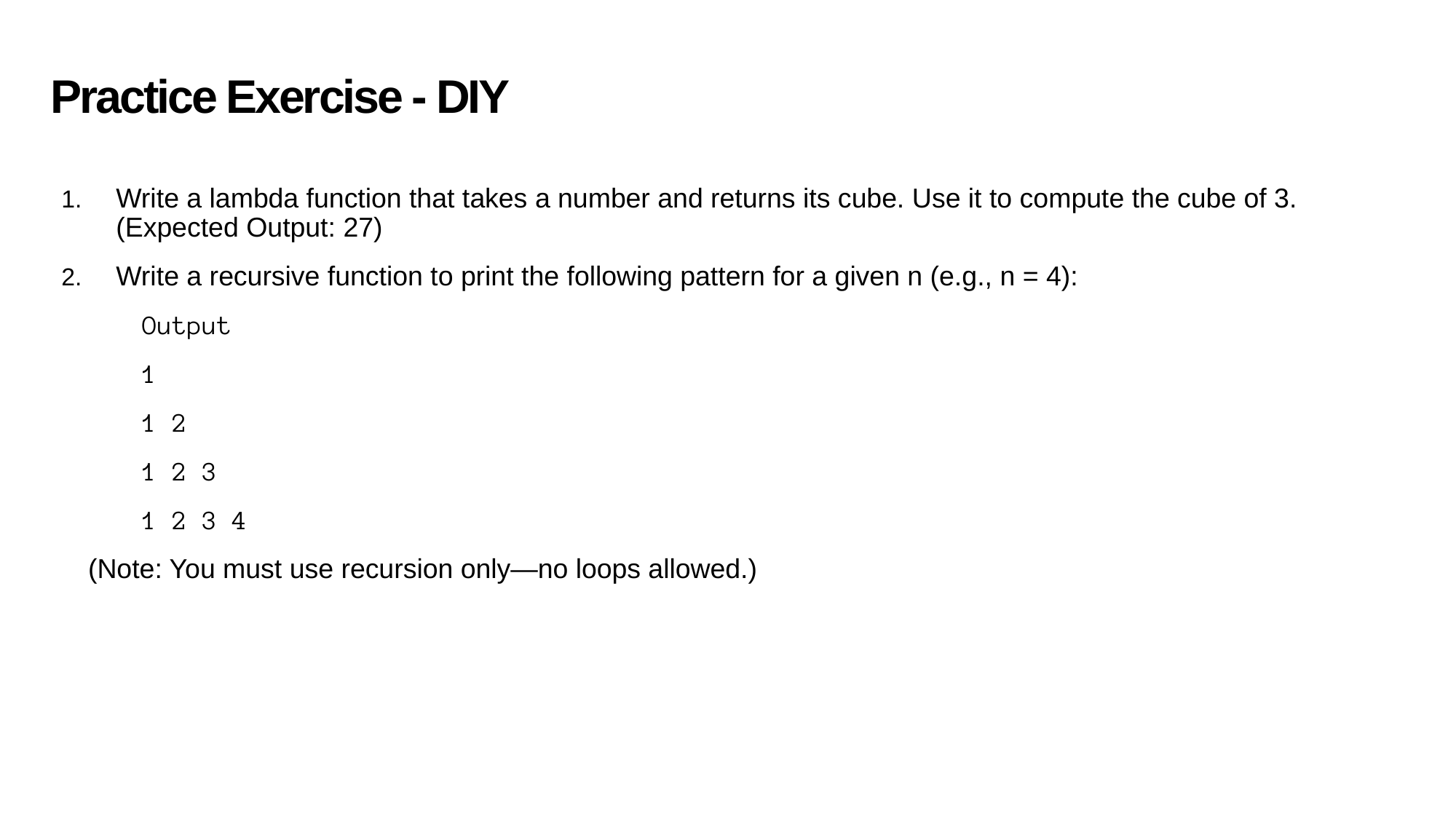

# Practice Exercise - DIY
Write a lambda function that takes a number and returns its cube. Use it to compute the cube of 3. (Expected Output: 27)
Write a recursive function to print the following pattern for a given n (e.g., n = 4):
  Output
  1
  1 2
  1 2 3
  1 2 3 4
(Note: You must use recursion only—no loops allowed.)